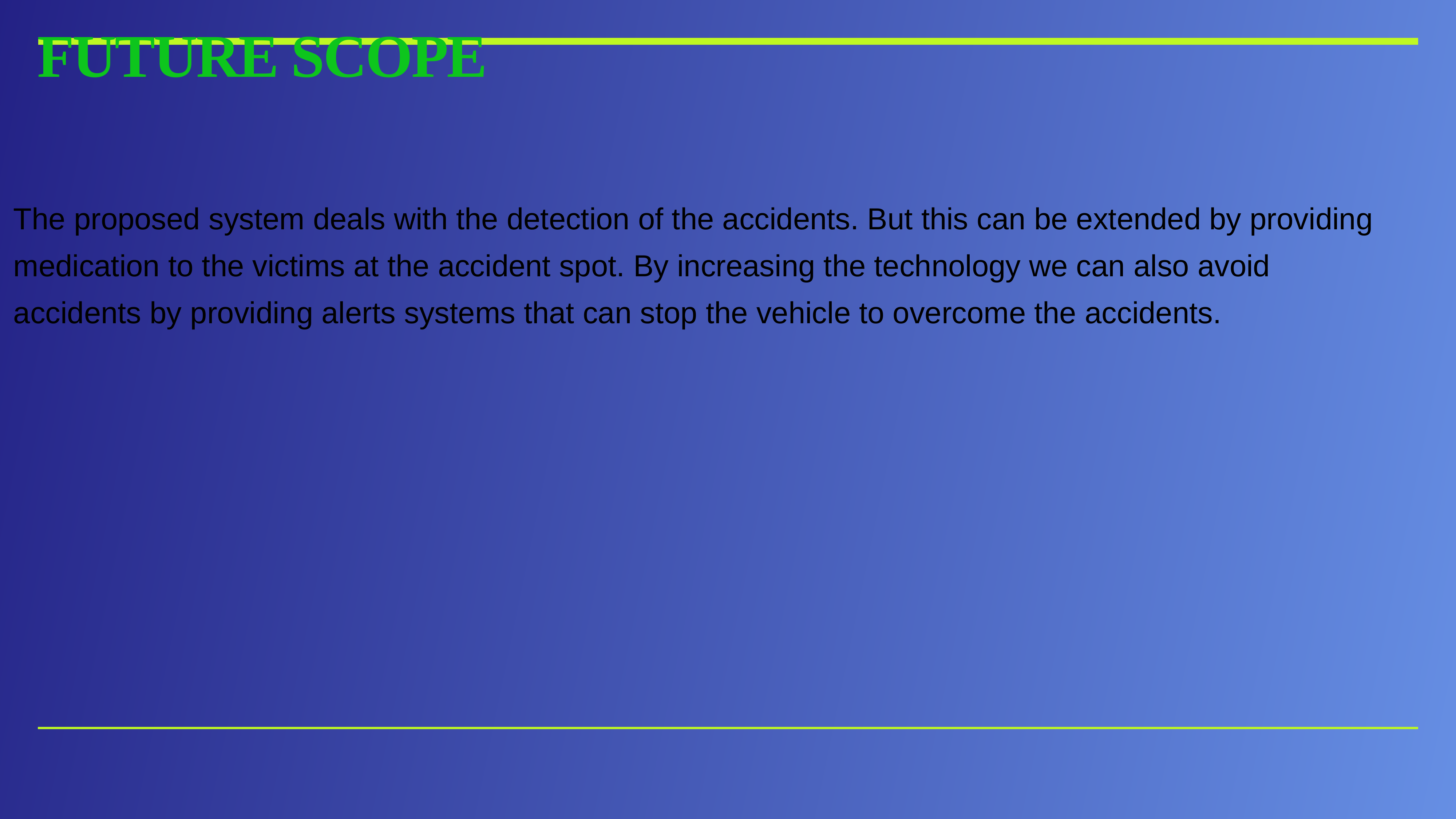

# FUTURE SCOPE
The proposed system deals with the detection of the accidents. But this can be extended by providing medication to the victims at the accident spot. By increasing the technology we can also avoid accidents by providing alerts systems that can stop the vehicle to overcome the accidents.